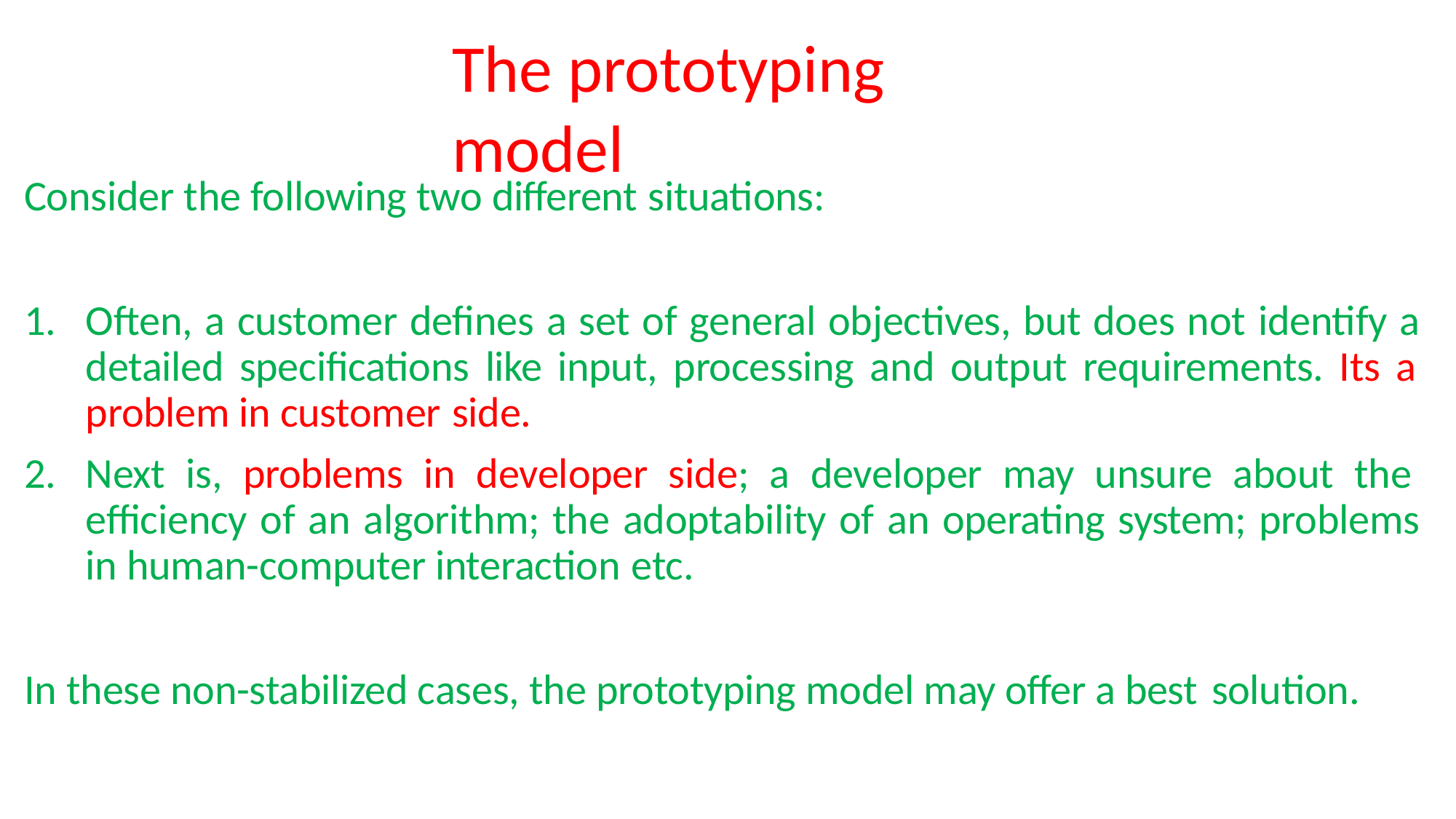

# The prototyping model
Consider the following two different situations:

Often, a customer defines a set of general objectives, but does not identify a  detailed specifications like input, processing and output requirements. Its a  problem in customer side.
Next is, problems in developer side; a developer may unsure about the  efficiency of an algorithm; the adoptability of an operating system; problems  in human-computer interaction etc.

In these non-stabilized cases, the prototyping model may offer a best solution.